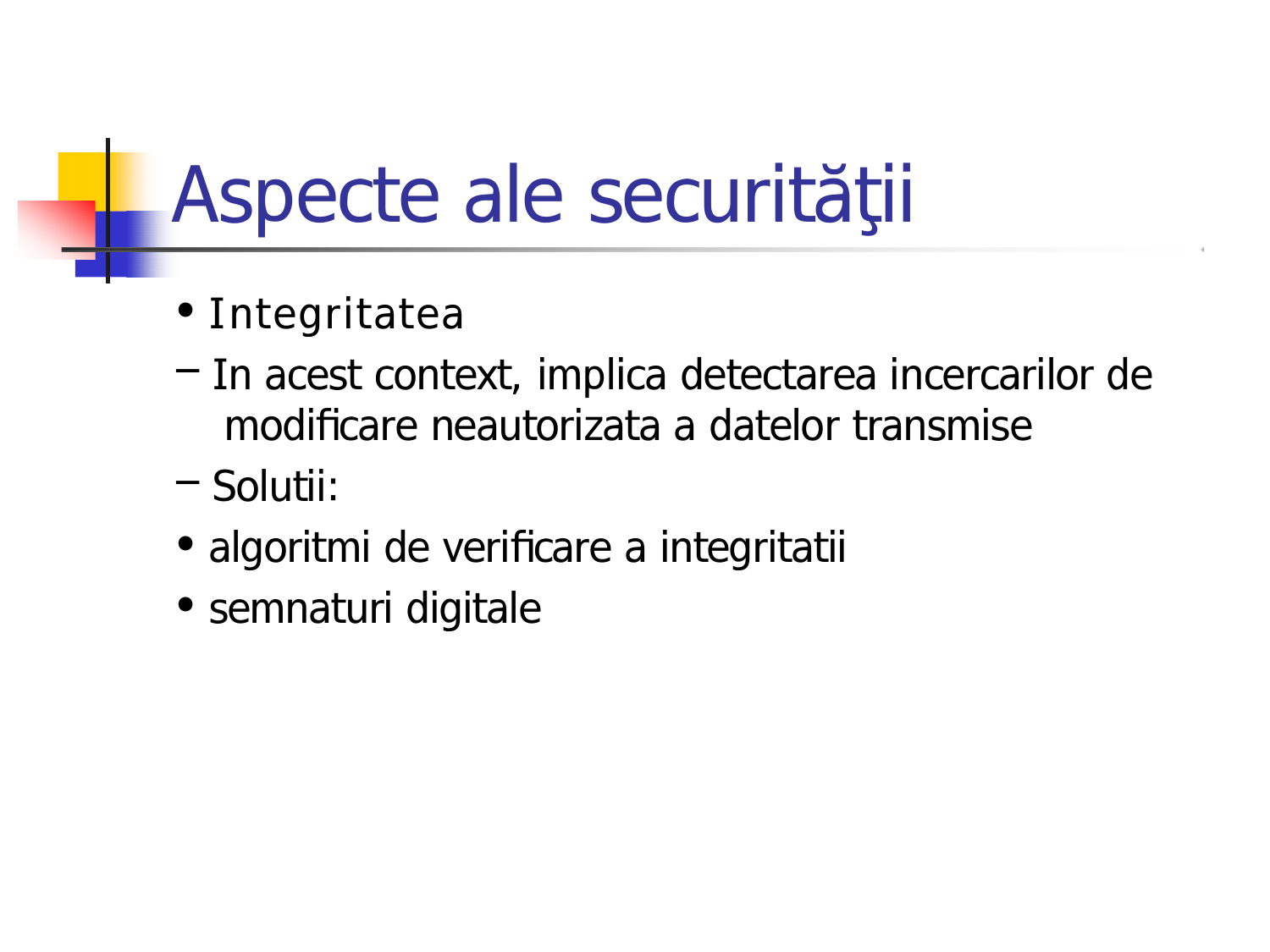

# Aspecte ale securităţii

Integritatea
In acest context, implica detectarea incercarilor de
modificare neautorizata a datelor transmise
Solutii:
algoritmi de verificare a integritatii
semnaturi digitale